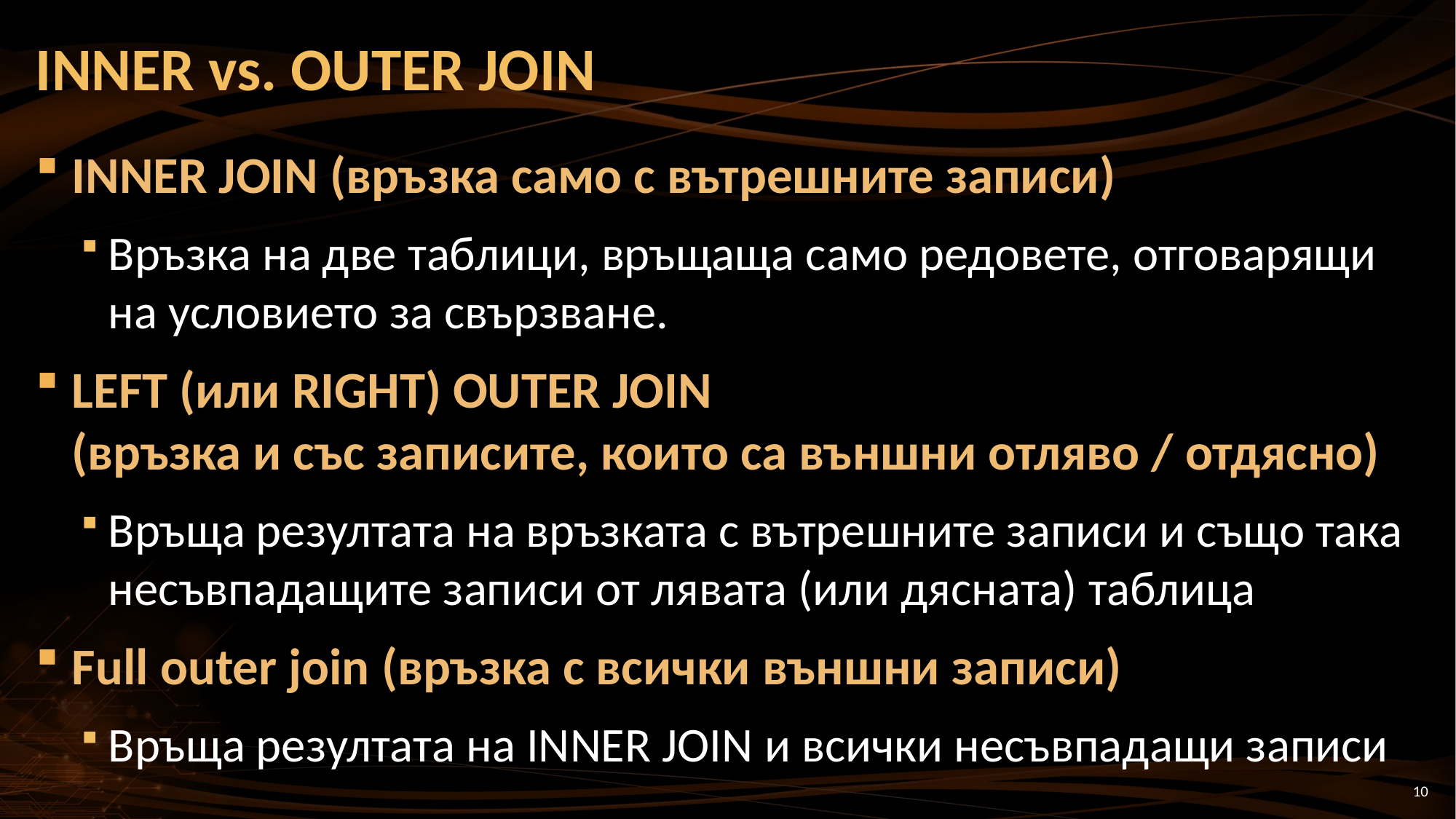

# INNER vs. OUTER JOIN
INNER JOIN (връзка само с вътрешните записи)
Връзка на две таблици, връщаща само редовете, отговарящи на условието за свързване.
LEFT (или RIGHT) OUTER JOIN
(връзка и със записите, които са външни отляво / отдясно)
Връща резултата на връзката с вътрешните записи и също така несъвпадащите записи от лявата (или дясната) таблица
Full outer join (връзка с всички външни записи)
Връща резултата на INNER JOIN и всички несъвпадащи записи
10